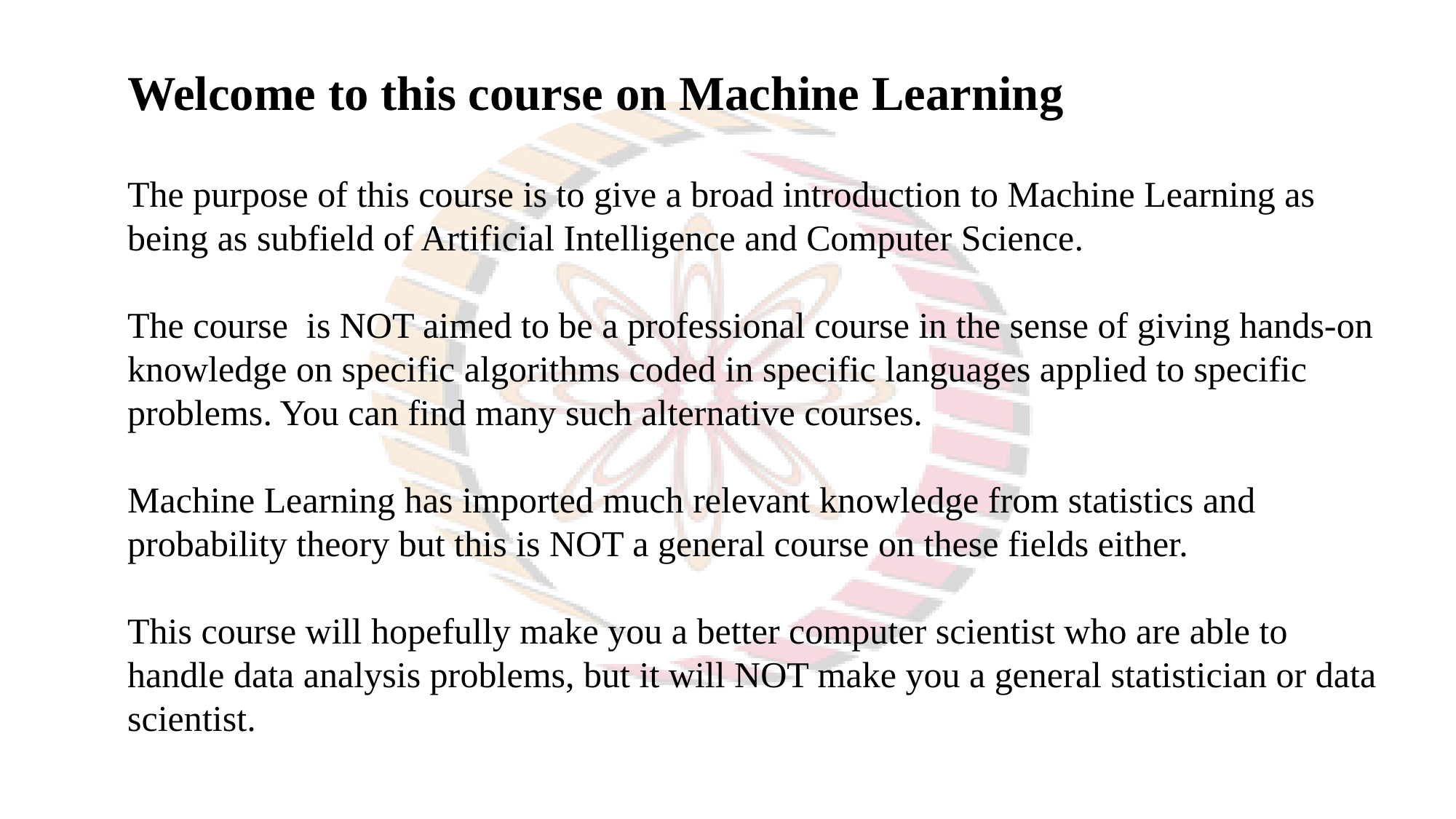

Welcome to this course on Machine Learning

The purpose of this course is to give a broad introduction to Machine Learning as being as subfield of Artificial Intelligence and Computer Science.

The course  is NOT aimed to be a professional course in the sense of giving hands-on knowledge on specific algorithms coded in specific languages applied to specific problems. You can find many such alternative courses.

Machine Learning has imported much relevant knowledge from statistics and probability theory but this is NOT a general course on these fields either.

This course will hopefully make you a better computer scientist who are able to handle data analysis problems, but it will NOT make you a general statistician or data scientist.